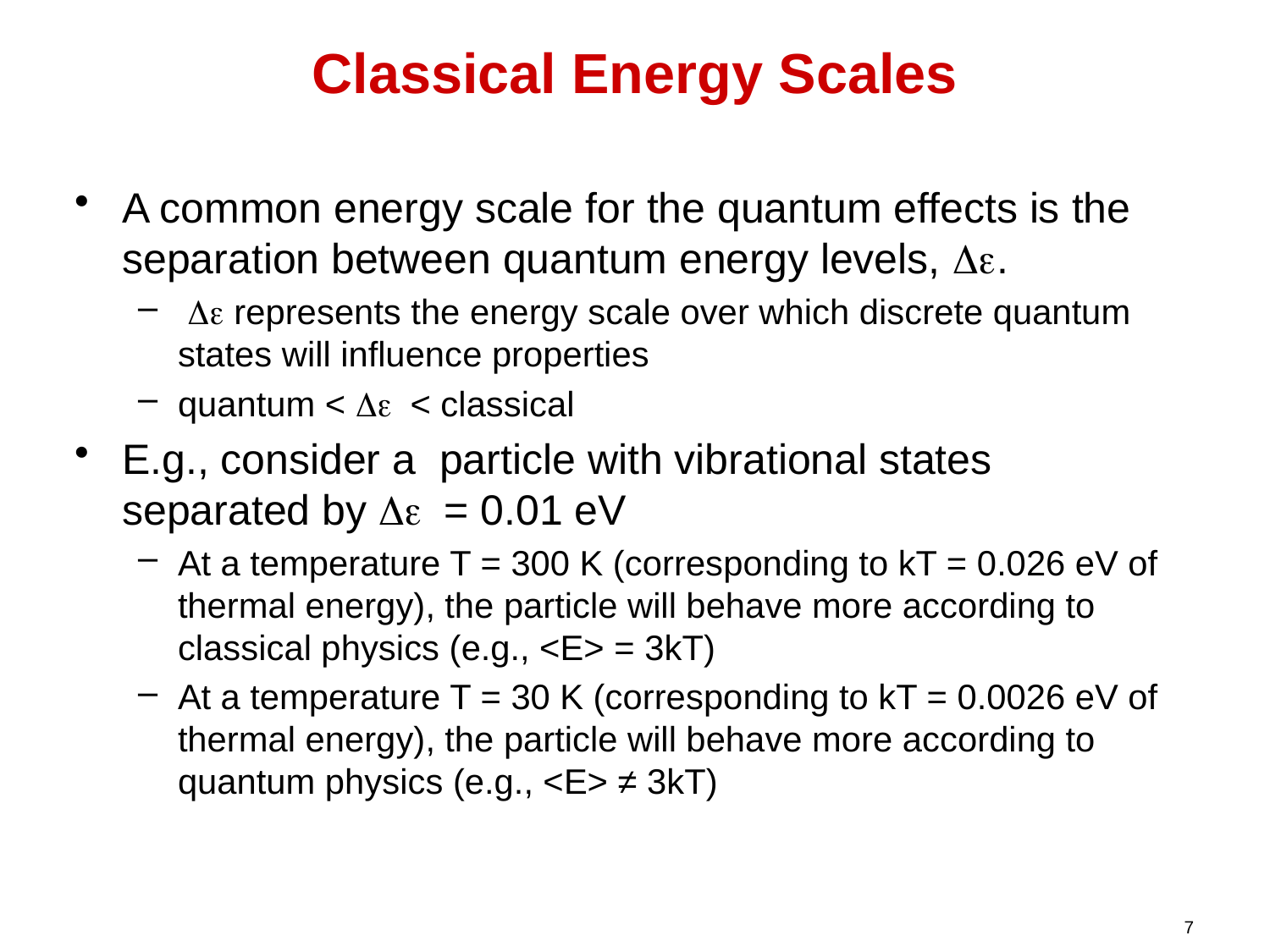

# Classical Energy Scales
A common energy scale for the quantum effects is the separation between quantum energy levels, Δε.
 Δε represents the energy scale over which discrete quantum states will influence properties
quantum < Δε < classical
E.g., consider a  particle with vibrational states separated by Δε = 0.01 eV
At a temperature T = 300 K (corresponding to kT = 0.026 eV of thermal energy), the particle will behave more according to classical physics (e.g., <E> = 3kT)
At a temperature T = 30 K (corresponding to kT = 0.0026 eV of thermal energy), the particle will behave more according to quantum physics (e.g., <E> ≠ 3kT)

7